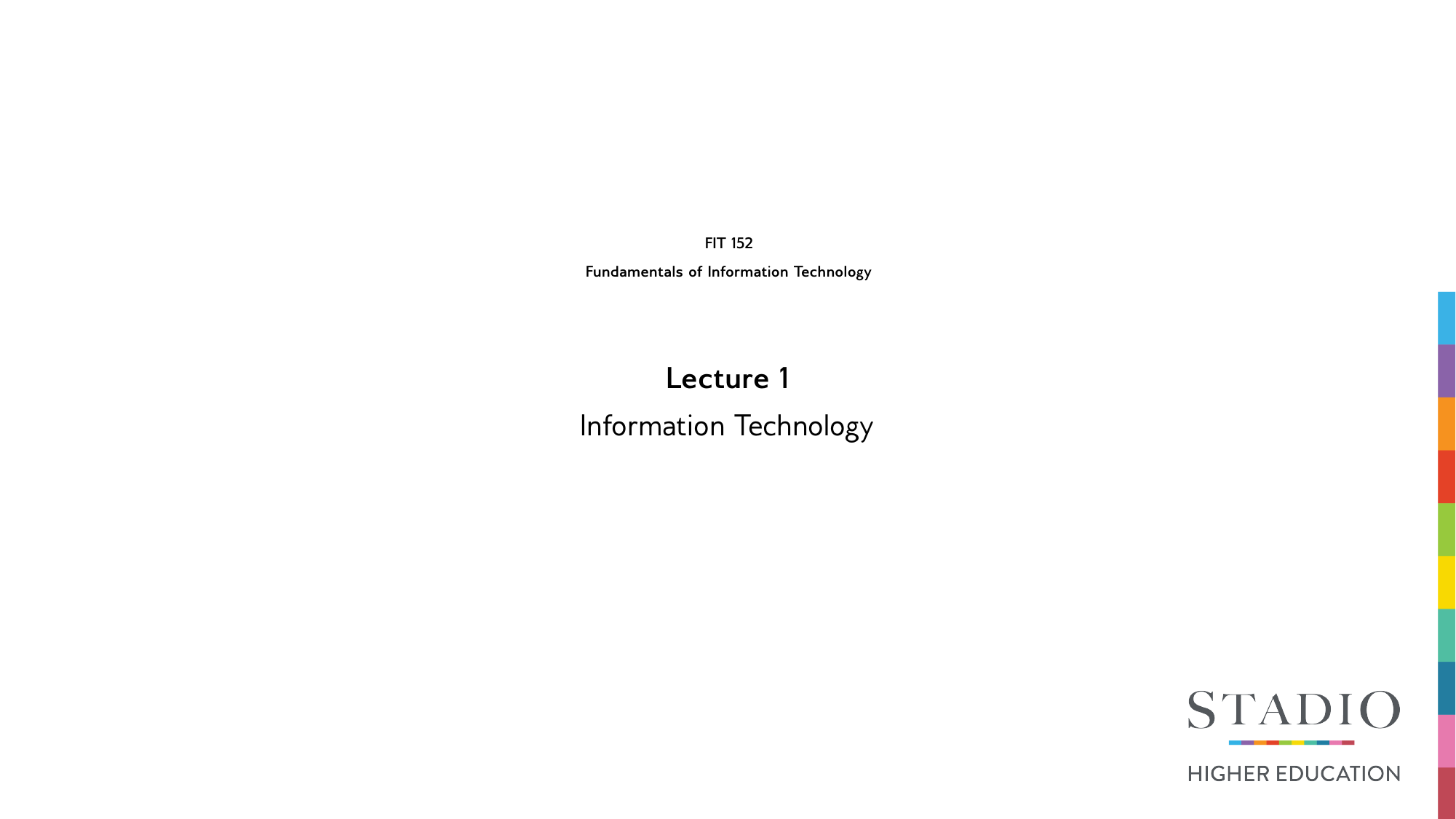

# FIT 152 Fundamentals of Information Technology
Lecture 1
Information Technology